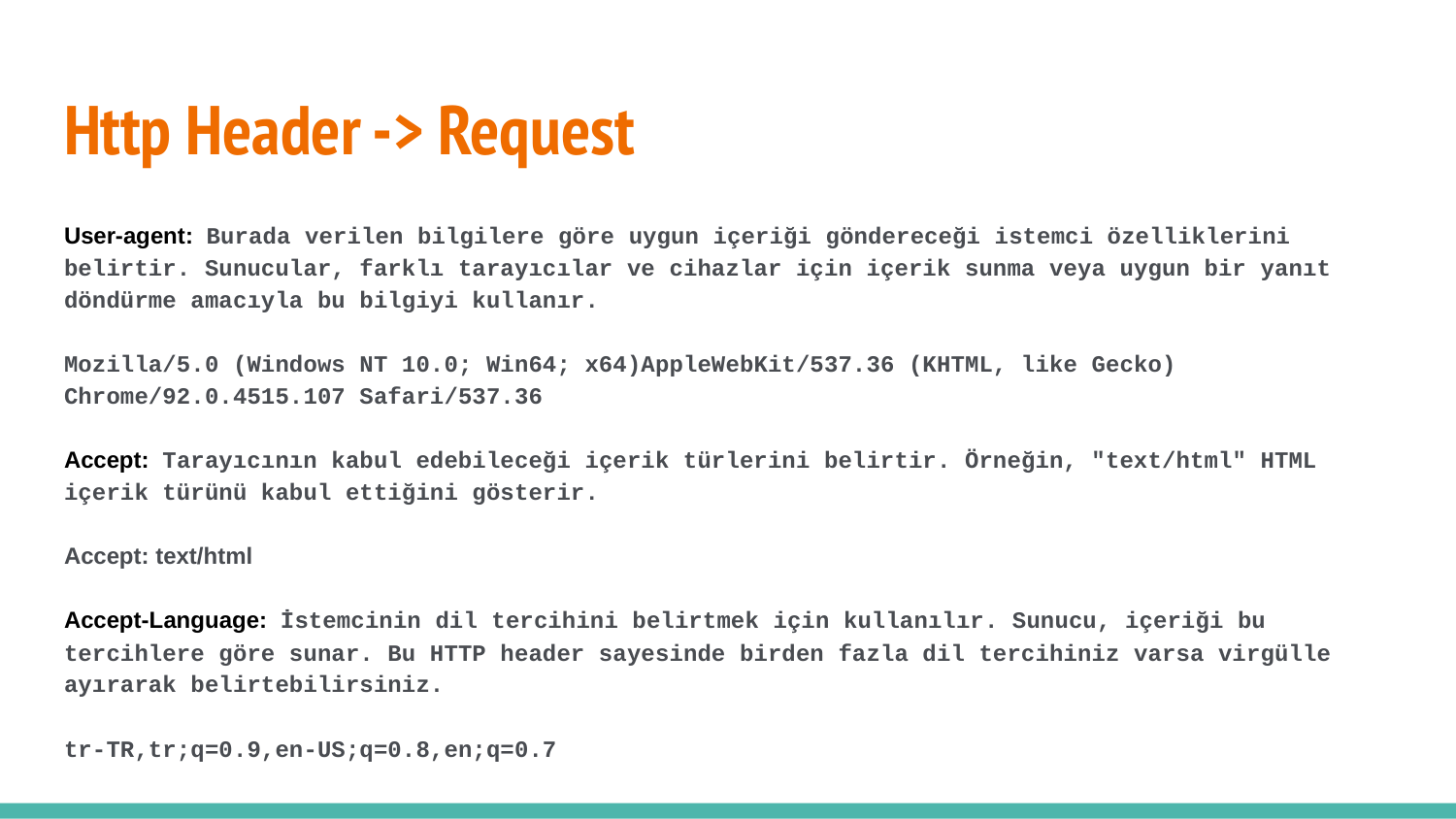

# Http Header -> Request
User-agent:  Burada verilen bilgilere göre uygun içeriği göndereceği istemci özelliklerini belirtir. Sunucular, farklı tarayıcılar ve cihazlar için içerik sunma veya uygun bir yanıt döndürme amacıyla bu bilgiyi kullanır.

Mozilla/5.0 (Windows NT 10.0; Win64; x64)AppleWebKit/537.36 (KHTML, like Gecko) Chrome/92.0.4515.107 Safari/537.36

Accept:  Tarayıcının kabul edebileceği içerik türlerini belirtir. Örneğin, "text/html" HTML içerik türünü kabul ettiğini gösterir.

Accept: text/html

Accept-Language:  İstemcinin dil tercihini belirtmek için kullanılır. Sunucu, içeriği bu tercihlere göre sunar. Bu HTTP header sayesinde birden fazla dil tercihiniz varsa virgülle ayırarak belirtebilirsiniz.

tr-TR,tr;q=0.9,en-US;q=0.8,en;q=0.7